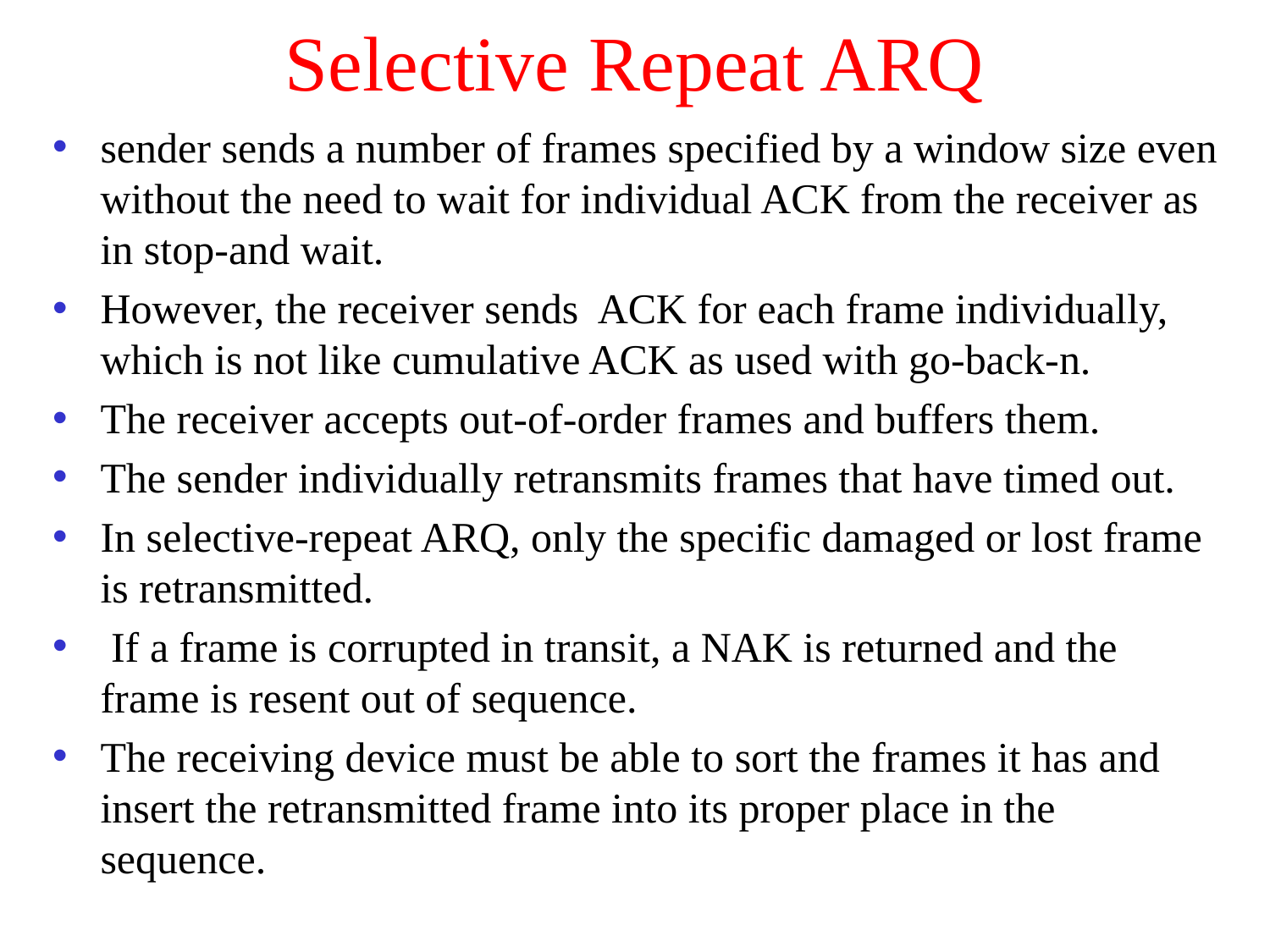

# Selective Repeat ARQ
sender sends a number of frames specified by a window size even without the need to wait for individual ACK from the receiver as in stop-and wait.
However, the receiver sends  ACK for each frame individually, which is not like cumulative ACK as used with go-back-n.
The receiver accepts out-of-order frames and buffers them.
The sender individually retransmits frames that have timed out.
In selective-repeat ARQ, only the specific damaged or lost frame is retransmitted.
 If a frame is corrupted in transit, a NAK is returned and the frame is resent out of sequence.
The receiving device must be able to sort the frames it has and insert the retransmitted frame into its proper place in the sequence.